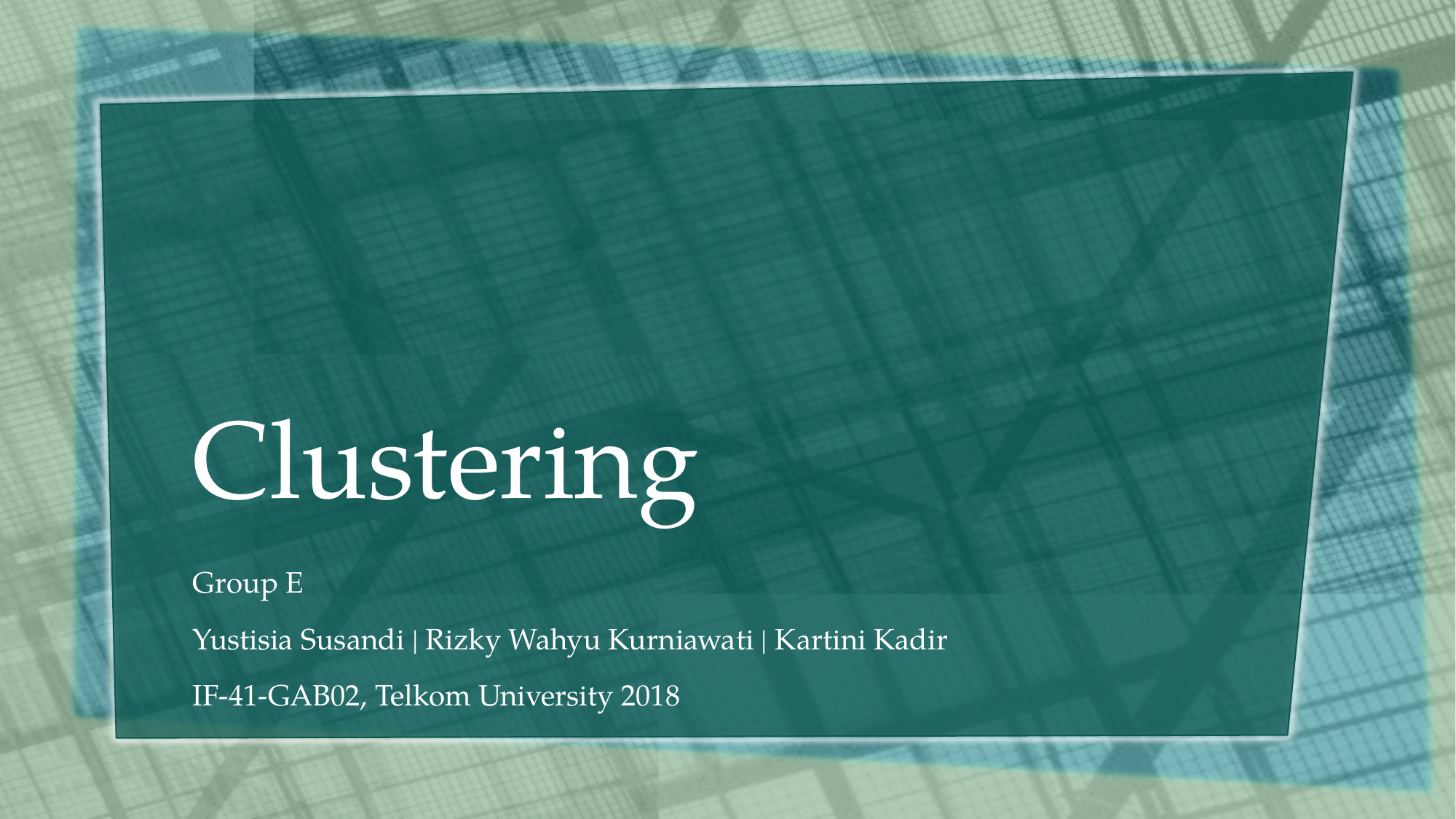

# Clustering
Group E
Yustisia Susandi | Rizky Wahyu Kurniawati | Kartini Kadir
IF-41-GAB02, Telkom University 2018